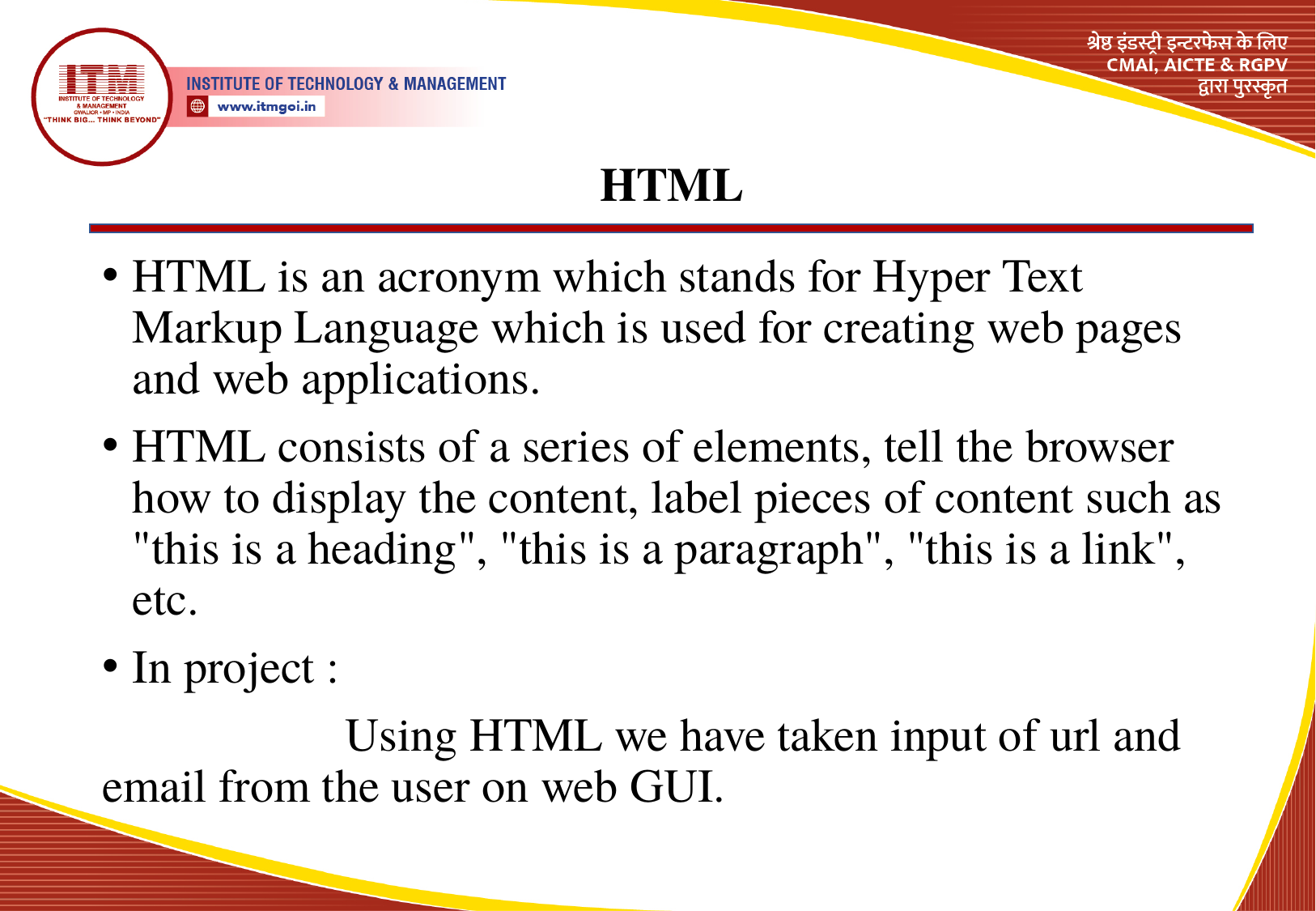

# HTML
HTML is an acronym which stands for Hyper Text Markup Language which is used for creating web pages and web applications.
HTML consists of a series of elements, tell the browser how to display the content, label pieces of content such as "this is a heading", "this is a paragraph", "this is a link", etc.
In project :
		Using HTML we have taken input of url and email from the user on web GUI.